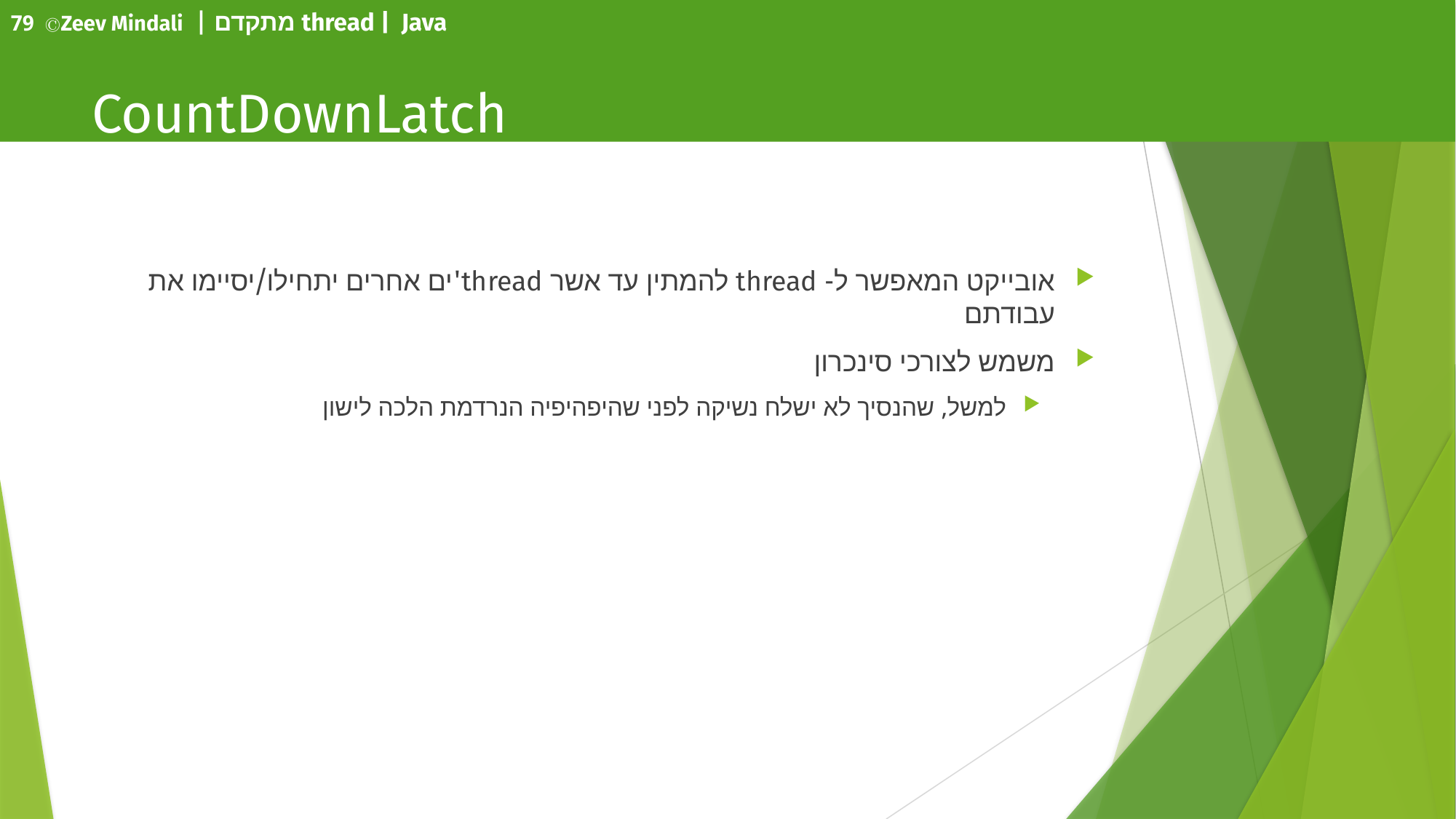

# CountDownLatch
אובייקט המאפשר ל- thread להמתין עד אשר thread'ים אחרים יתחילו/יסיימו את עבודתם
משמש לצורכי סינכרון
למשל, שהנסיך לא ישלח נשיקה לפני שהיפהיפיה הנרדמת הלכה לישון